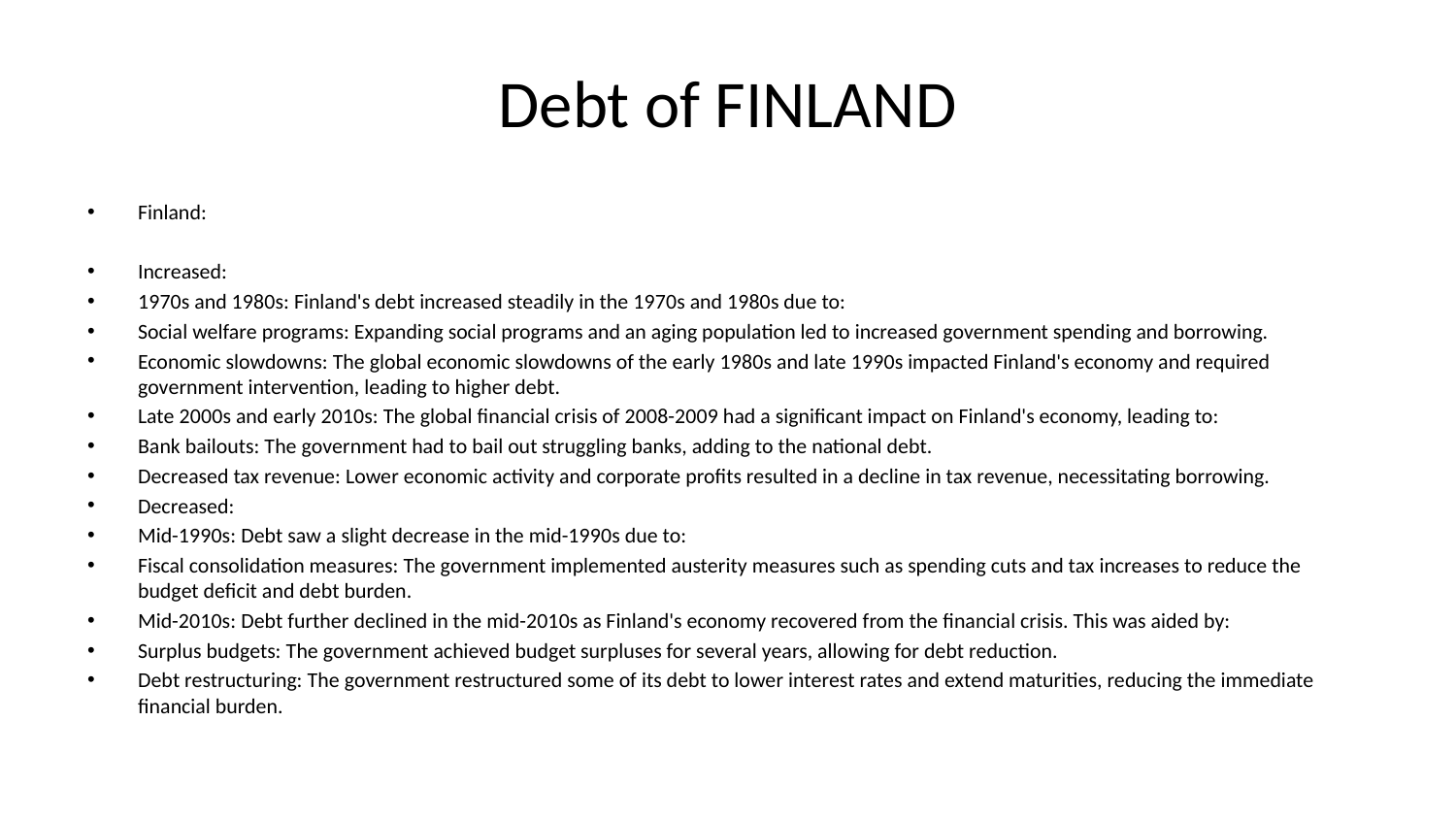

# Debt of FINLAND
Finland:

Increased:
1970s and 1980s: Finland's debt increased steadily in the 1970s and 1980s due to:
Social welfare programs: Expanding social programs and an aging population led to increased government spending and borrowing.
Economic slowdowns: The global economic slowdowns of the early 1980s and late 1990s impacted Finland's economy and required government intervention, leading to higher debt.
Late 2000s and early 2010s: The global financial crisis of 2008-2009 had a significant impact on Finland's economy, leading to:
Bank bailouts: The government had to bail out struggling banks, adding to the national debt.
Decreased tax revenue: Lower economic activity and corporate profits resulted in a decline in tax revenue, necessitating borrowing.
Decreased:
Mid-1990s: Debt saw a slight decrease in the mid-1990s due to:
Fiscal consolidation measures: The government implemented austerity measures such as spending cuts and tax increases to reduce the budget deficit and debt burden.
Mid-2010s: Debt further declined in the mid-2010s as Finland's economy recovered from the financial crisis. This was aided by:
Surplus budgets: The government achieved budget surpluses for several years, allowing for debt reduction.
Debt restructuring: The government restructured some of its debt to lower interest rates and extend maturities, reducing the immediate financial burden.